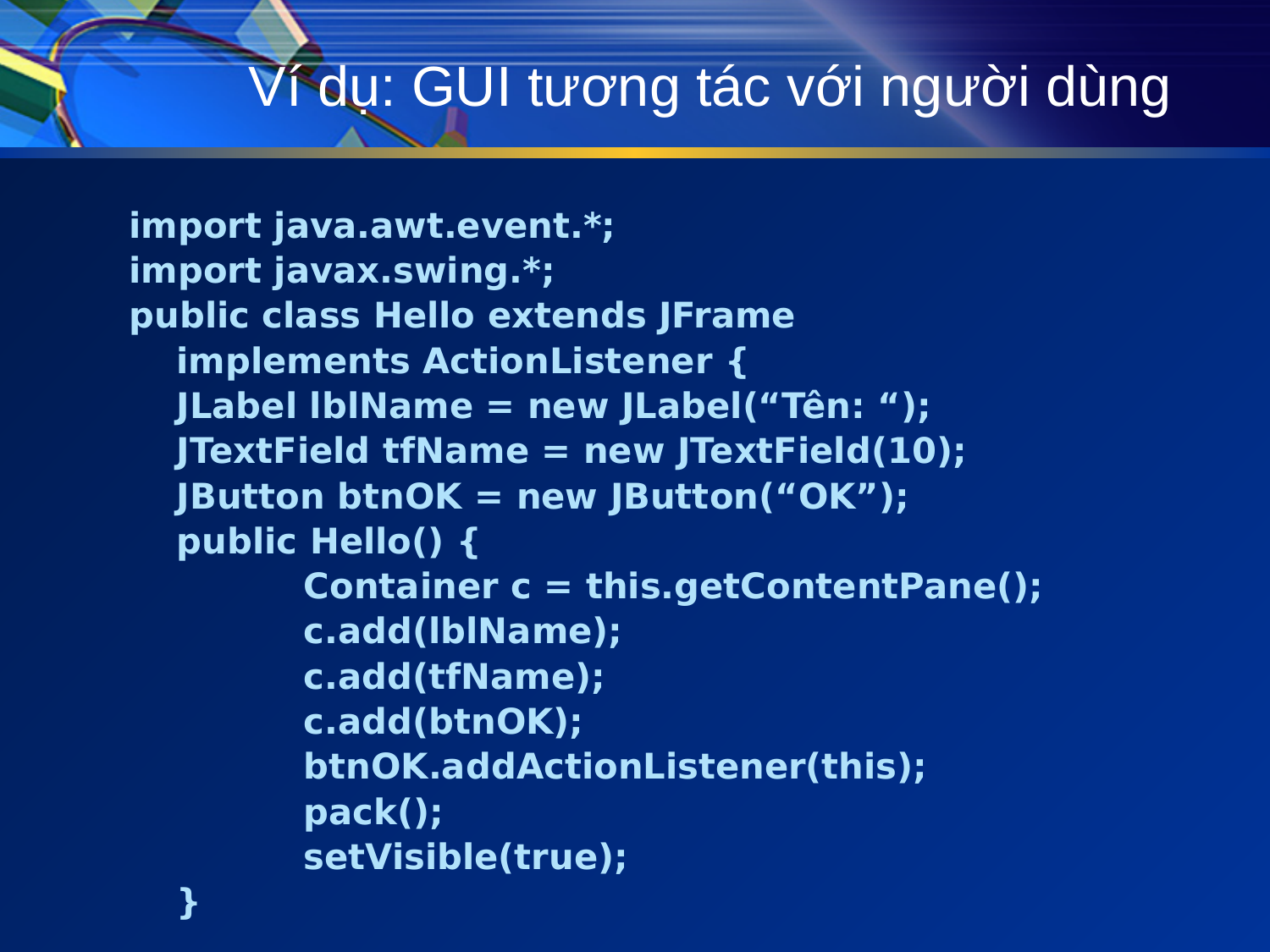

# Ví dụ: GUI tương tác với người dùng
import java.awt.event.*;
import javax.swing.*;
public class Hello extends JFrame
	implements ActionListener {
	JLabel lblName = new JLabel(“Tên: “);
	JTextField tfName = new JTextField(10);
	JButton btnOK = new JButton(“OK”);
	public Hello() {
		Container c = this.getContentPane();
		c.add(lblName);
		c.add(tfName);
		c.add(btnOK);
		btnOK.addActionListener(this);
		pack();
		setVisible(true);
	}